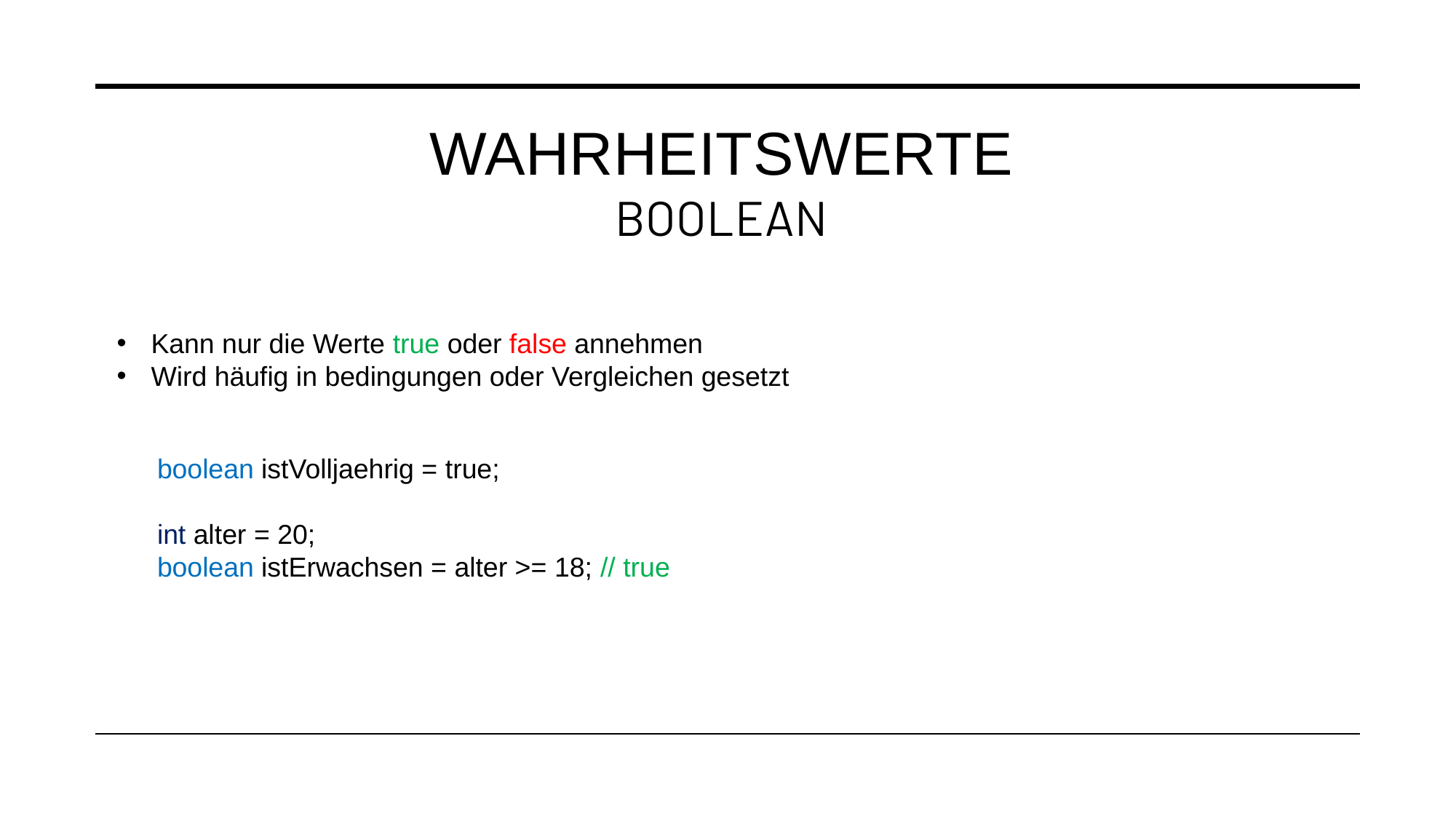

# Wahrheitswerte Boolean
Kann nur die Werte true oder false annehmen
Wird häufig in bedingungen oder Vergleichen gesetzt
boolean istVolljaehrig = true;
int alter = 20;
boolean istErwachsen = alter >= 18; // true